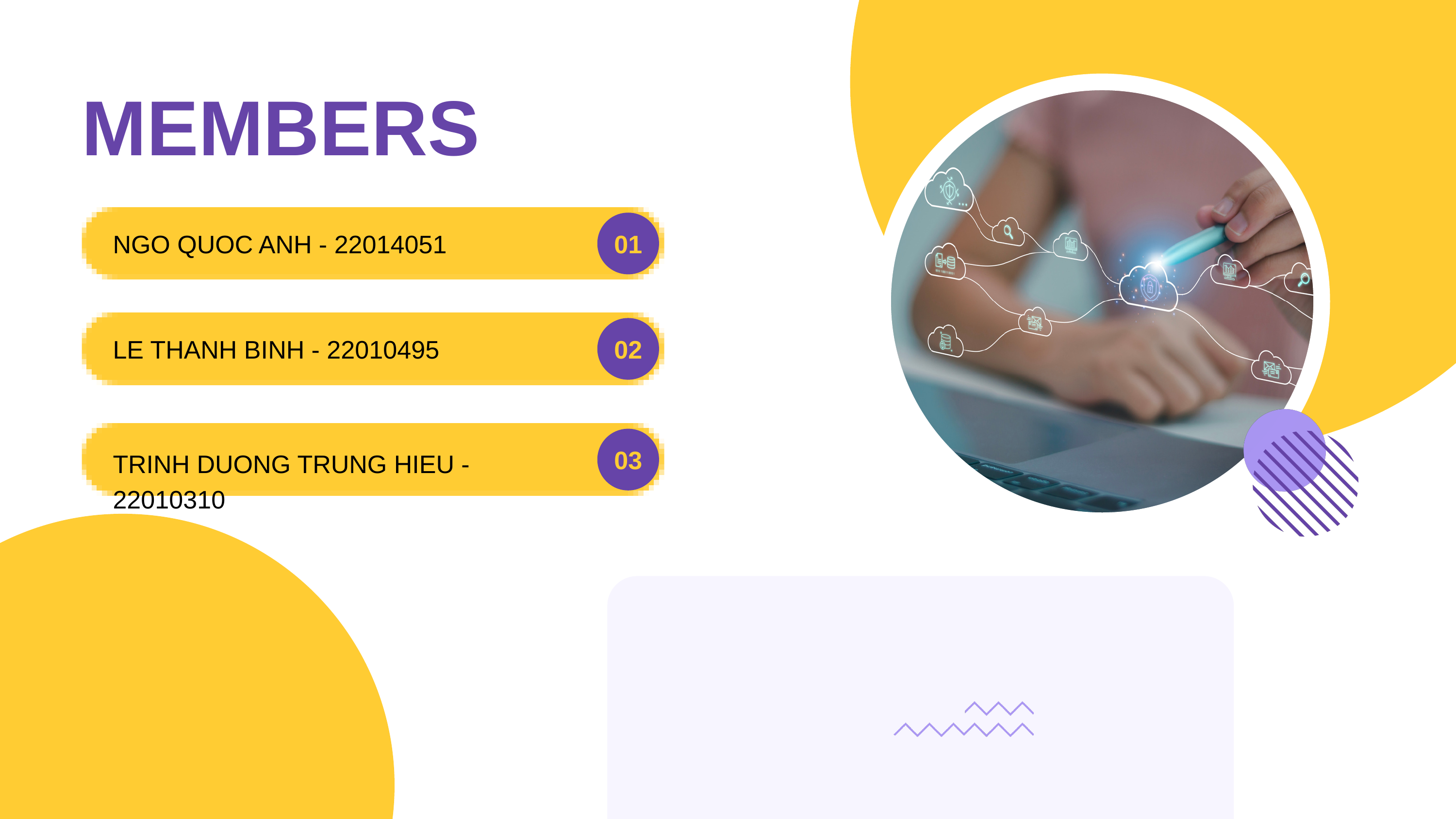

MEMBERS

NGO QUOC ANH - 22014051
01

LE THANH BINH - 22010495
02

03
TRINH DUONG TRUNG HIEU - 22010310